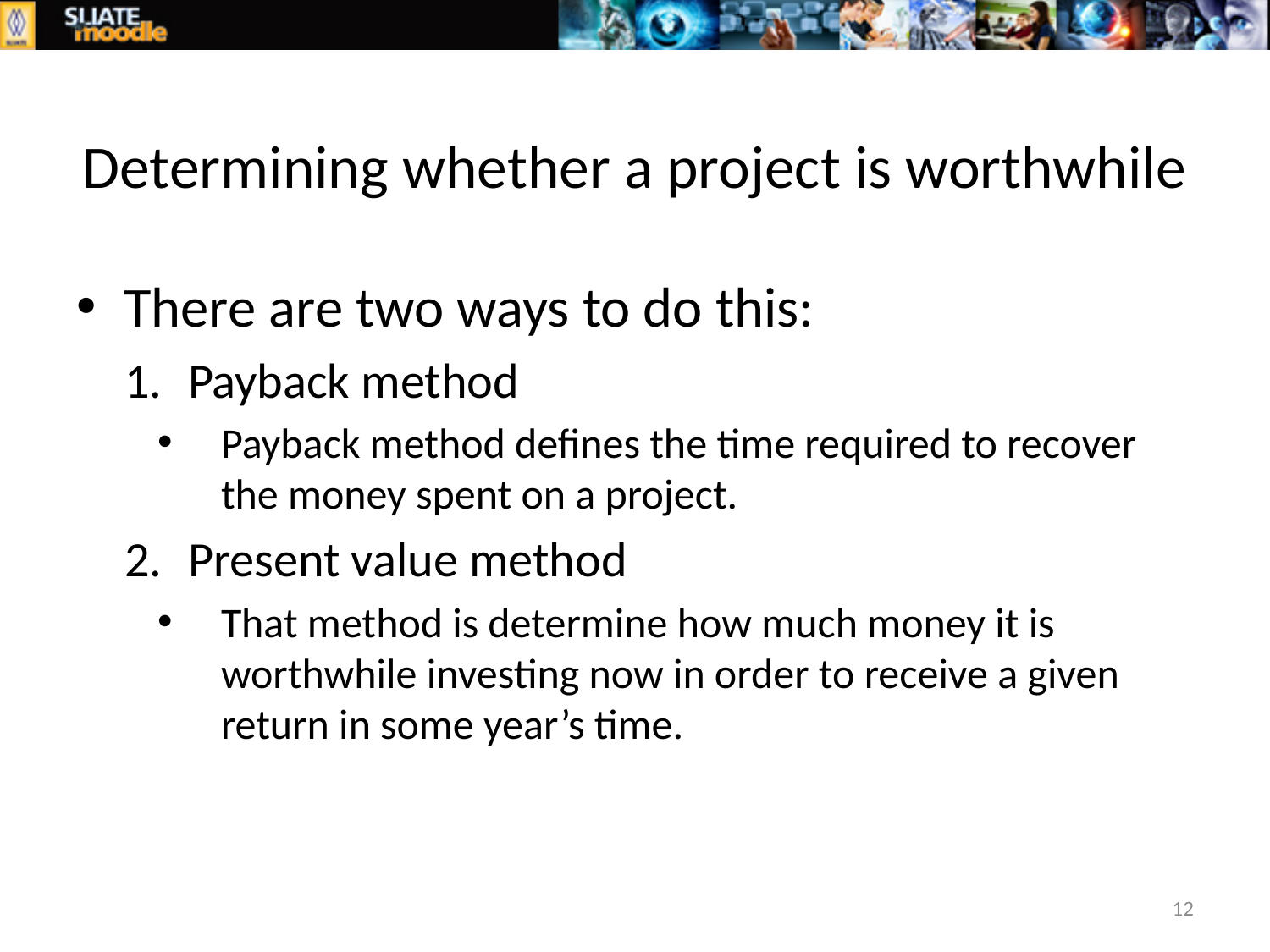

# Determining whether a project is worthwhile
There are two ways to do this:
Payback method
Payback method defines the time required to recover the money spent on a project.
Present value method
That method is determine how much money it is worthwhile investing now in order to receive a given return in some year’s time.
12